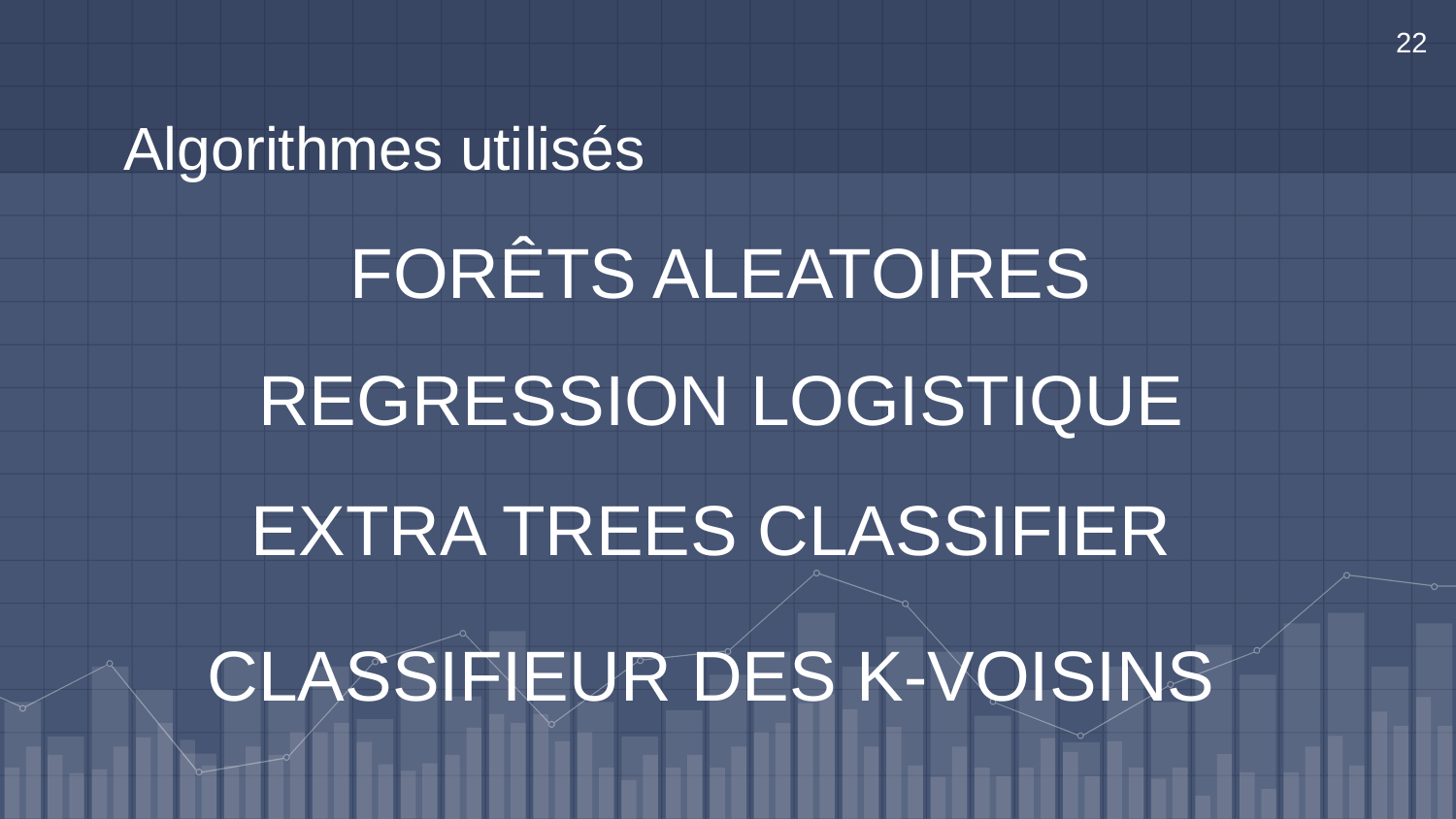

22
# Algorithmes utilisés
FORÊTS ALEATOIRES

REGRESSION LOGISTIQUE

EXTRA TREES CLASSIFIER

CLASSIFIEUR DES K-VOISINS